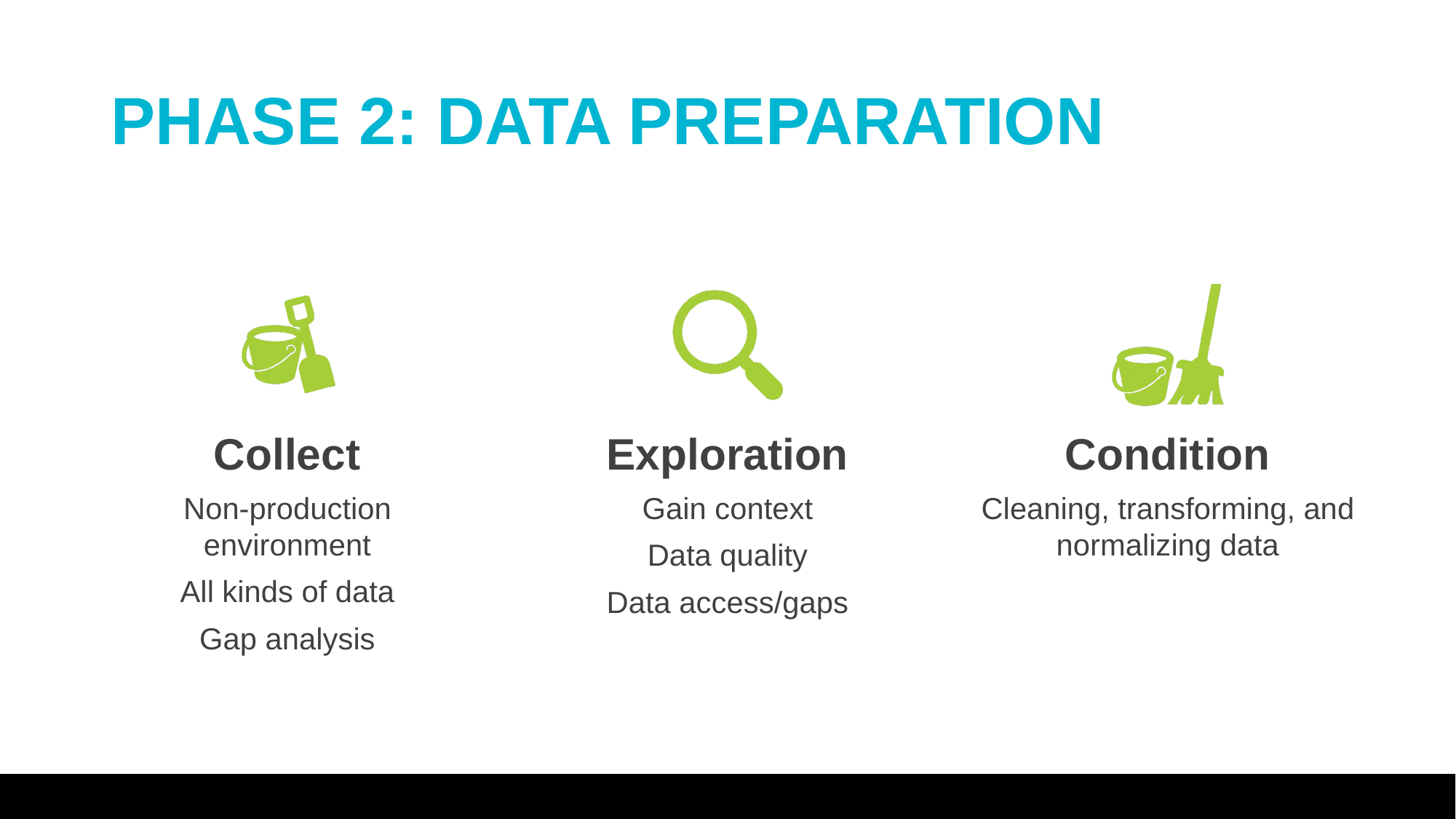

# PHASE 2: DATA PREPARATION
Collect
Non-production environment
All kinds of data
Gap analysis
Exploration
Gain context
Data quality
Data access/gaps
Condition
Cleaning, transforming, and normalizing data